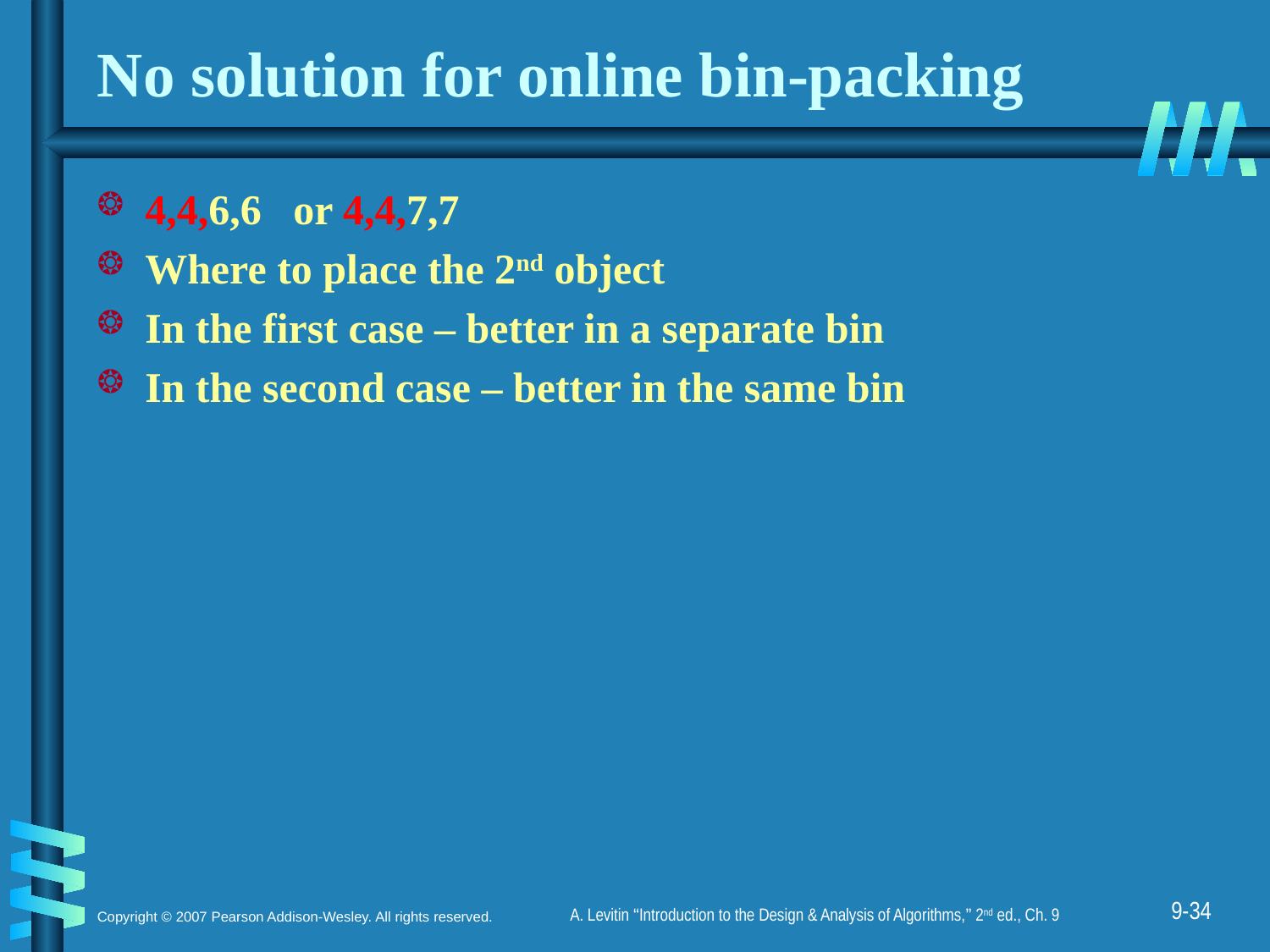

# No solution for online bin-packing
4,4,6,6   or 4,4,7,7
Where to place the 2nd object
In the first case – better in a separate bin
In the second case – better in the same bin